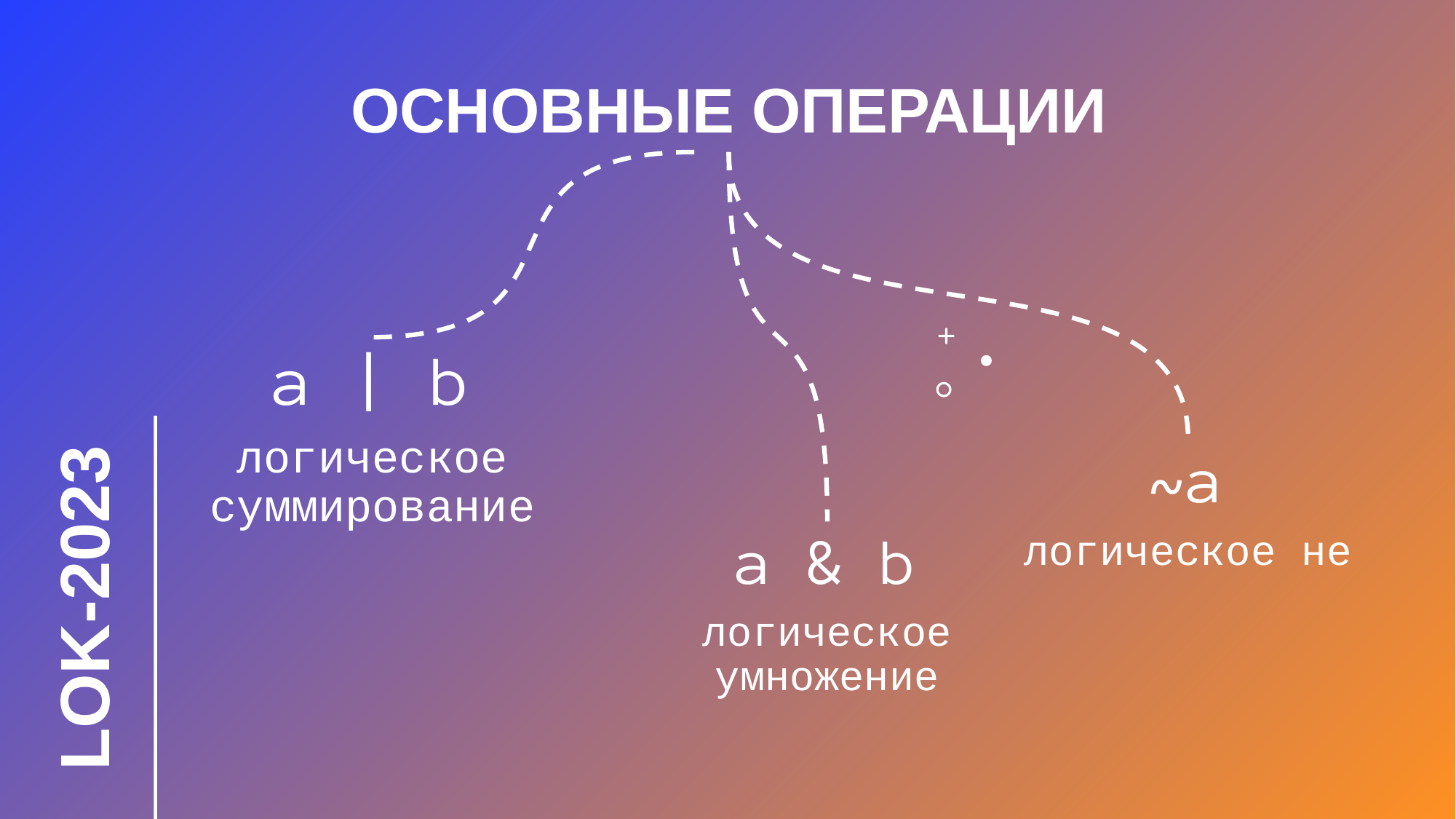

# Основные операции
a | b
логическое суммирование
~a
логическое не
a & b
логическое умножение
LOK-2023